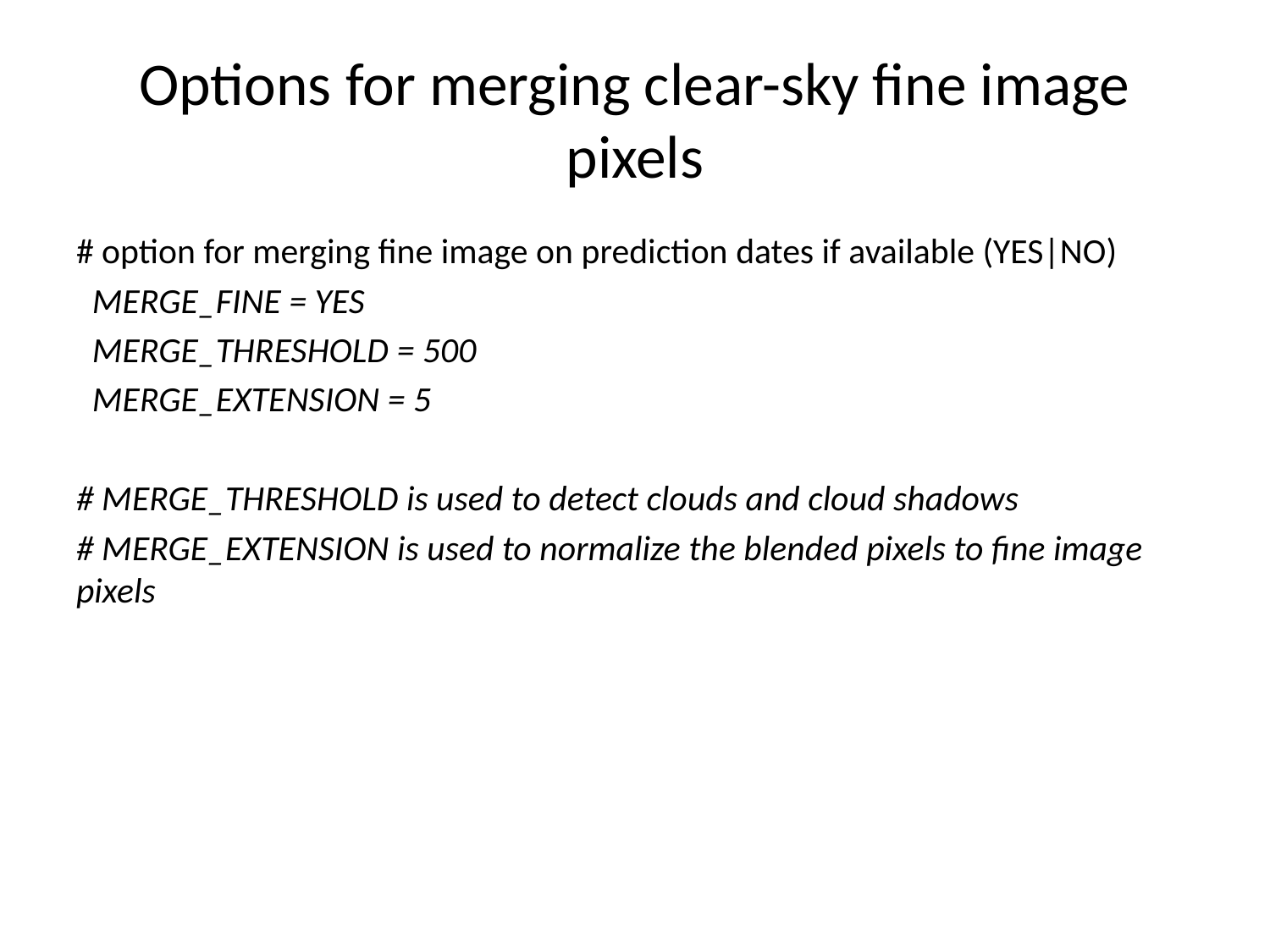

# Options for merging clear-sky fine image pixels
# option for merging fine image on prediction dates if available (YES|NO)
  MERGE_FINE = YES
  MERGE_THRESHOLD = 500
  MERGE_EXTENSION = 5

# MERGE_THRESHOLD is used to detect clouds and cloud shadows
# MERGE_EXTENSION is used to normalize the blended pixels to fine image pixels